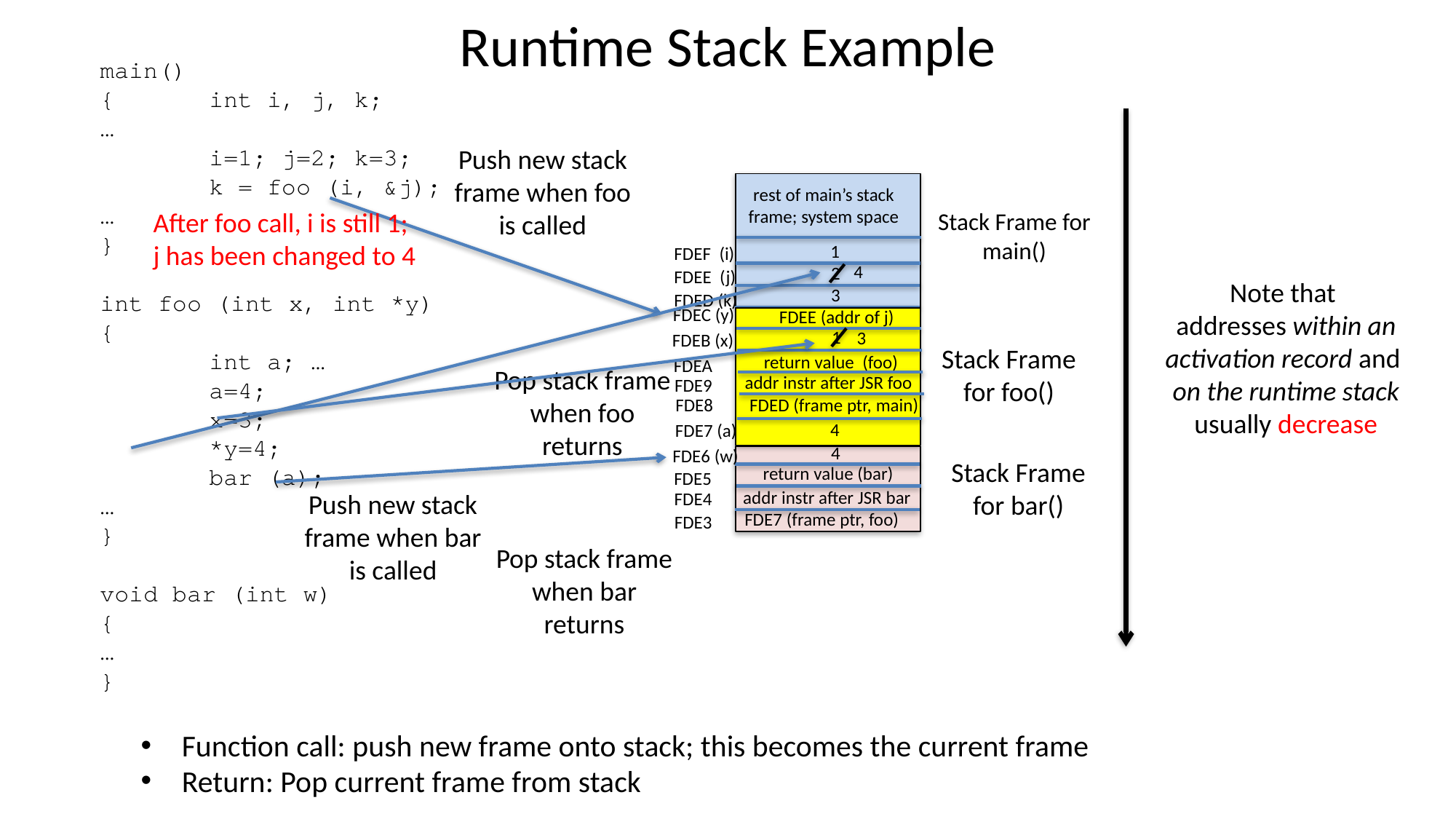

# Runtime Stack Example
main()
{	int i, j, k;
…
	i=1; j=2; k=3;
	k = foo (i, &j);
…
}

int foo (int x, int *y)
{
	int a; …
	a=4;
	x=3;
	*y=4;
	bar (a);
…
}

void bar (int w)
{
…
}
Push new stack frame when foo is called
FDEC (y)
FDEE (addr of j)

1
FDEB (x)
Stack Frame for foo()
return value  (foo)
FDEA
addr instr after JSR foo
FDE9
FDE8
FDED (frame ptr, main)
4
FDE7 (a)

rest of main’s stack frame; system space
After foo call, i is still 1;
j has been changed to 4
Stack Frame for main()
1
FDEF  (i)
4
2
FDEE  (j)
Note that
addresses within an activation record and
on the runtime stack usually decrease
3
FDED (k)
3
Pop stack frame when foo returns
4
FDE6 (w)

Stack Frame for bar()
return value (bar)
FDE5
addr instr after JSR bar
Push new stack frame when bar is called
FDE4
FDE7 (frame ptr, foo)
FDE3
Pop stack frame when bar returns
Function call: push new frame onto stack; this becomes the current frame
Return: Pop current frame from stack